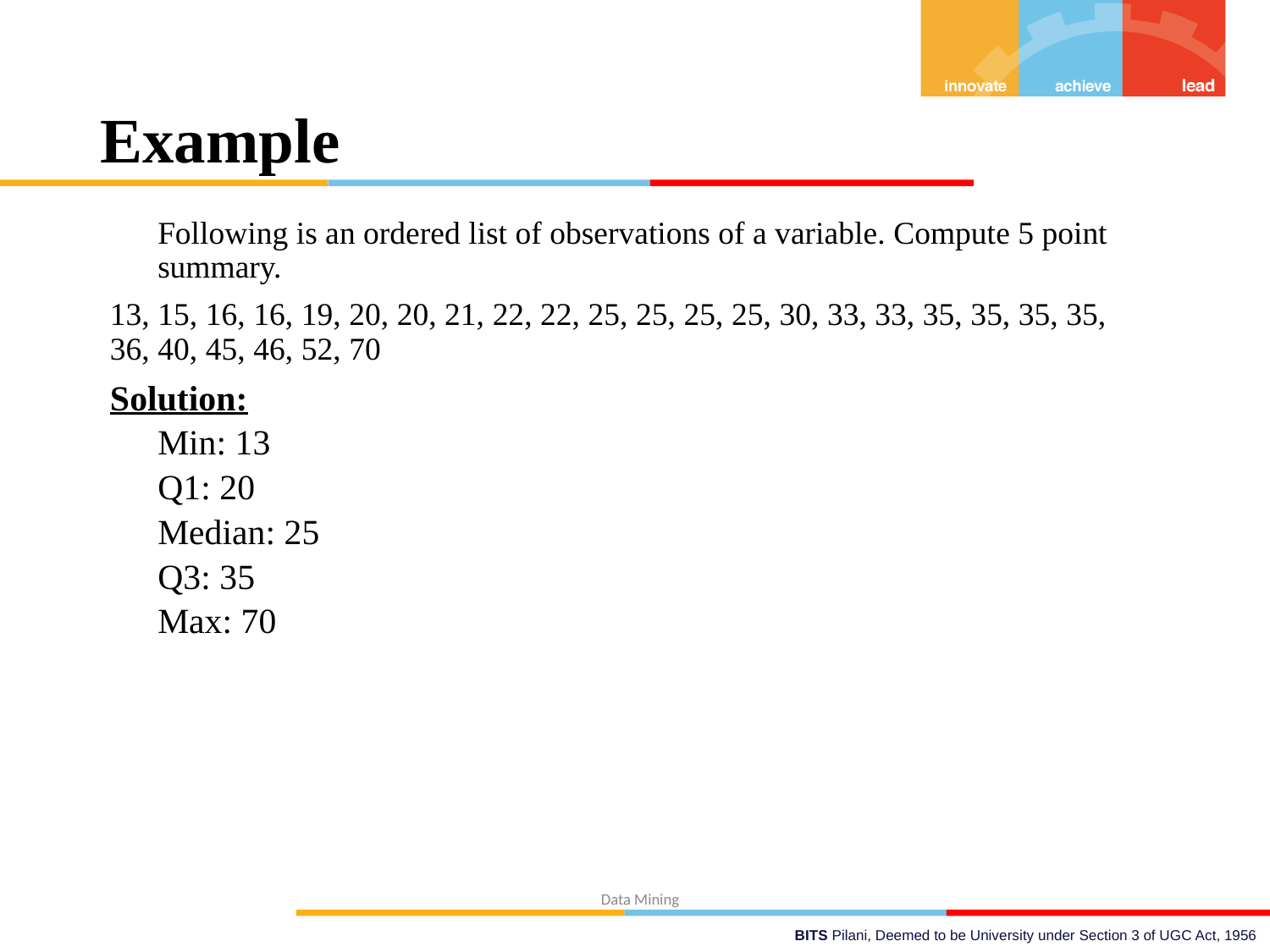

# Example
Following is an ordered list of observations of a variable. Compute 5 point summary.
13, 15, 16, 16, 19, 20, 20, 21, 22, 22, 25, 25, 25, 25, 30, 33, 33, 35, 35, 35, 35, 36, 40, 45, 46, 52, 70
Solution:
Min: 13
Q1: 20
Median: 25
Q3: 35
Max: 70